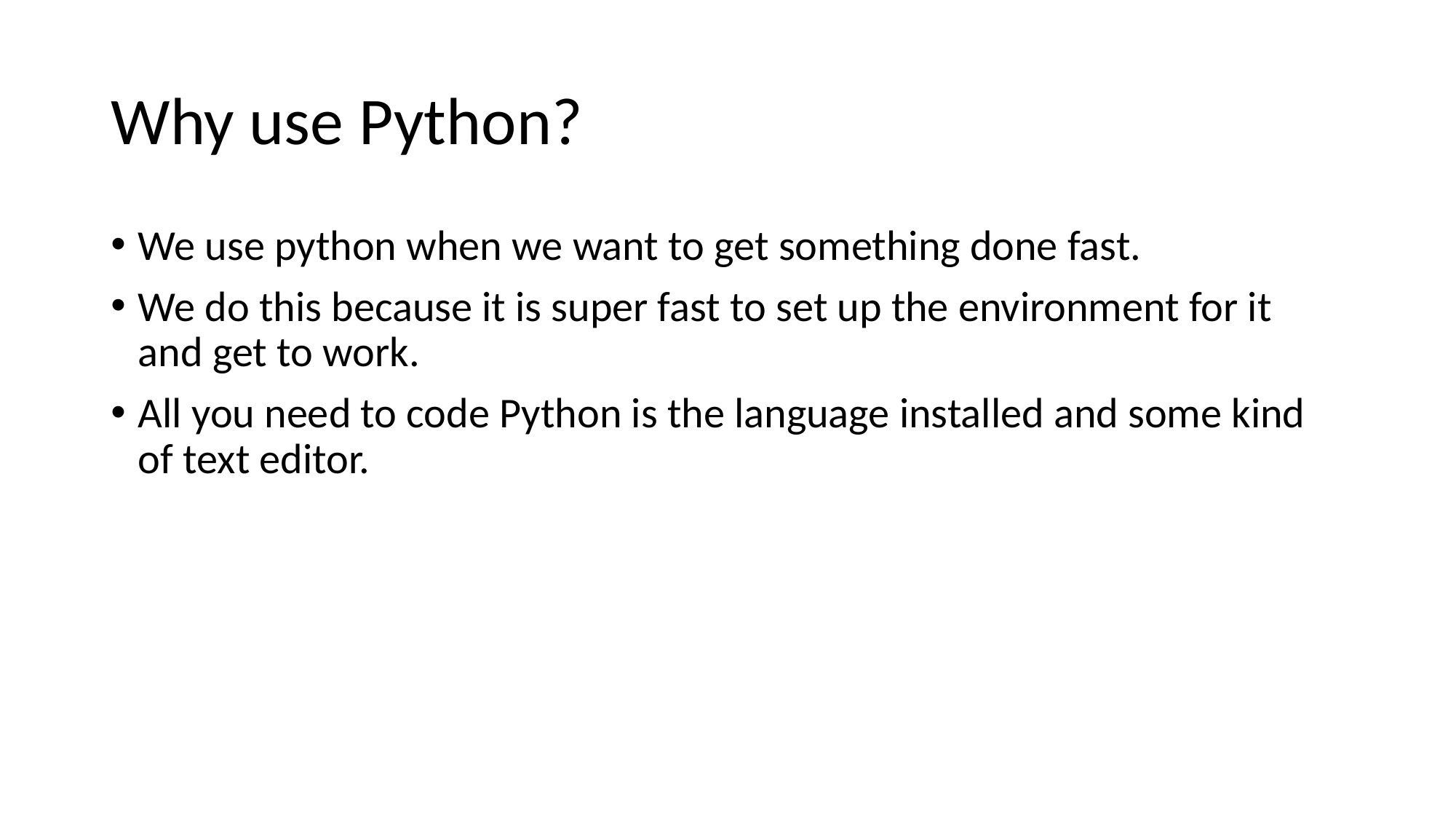

# Why use Python?
We use python when we want to get something done fast.
We do this because it is super fast to set up the environment for it and get to work.
All you need to code Python is the language installed and some kind of text editor.